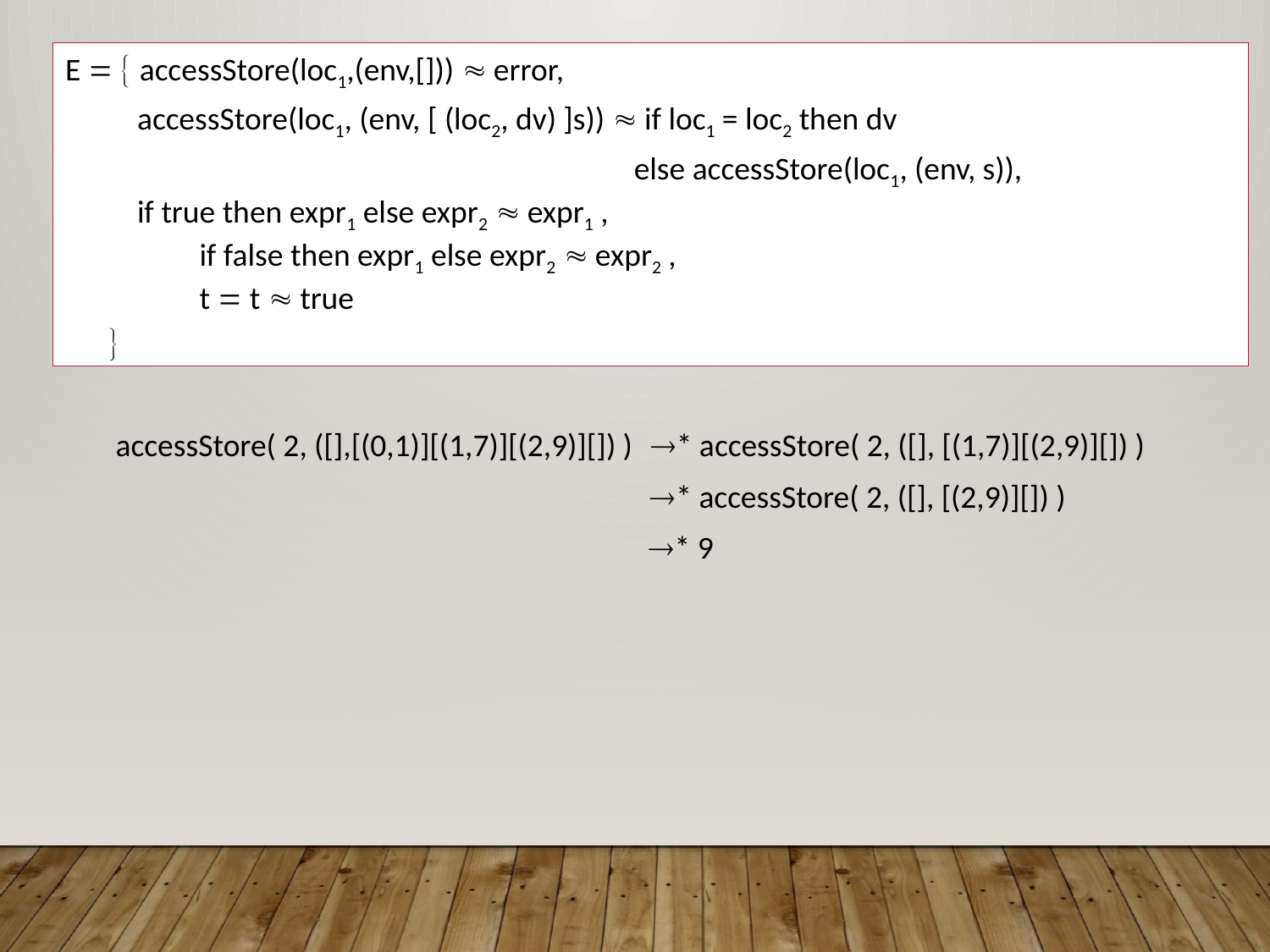

E = { accessStore(loc1,(env,[])) ≈ error,
          accessStore(loc1, (env, [ (loc2, dv) ]s)) ≈ if loc1 = loc2 then dv
                                                                               else accessStore(loc1, (env, s)),
          if true then expr1 else expr2 ≈ expr1 ,
	 if false then expr1 else expr2 ≈ expr2 ,
	 t = t ≈ true
      }
accessStore( 2, ([],[(0,1)][(1,7)][(2,9)][]) )
→* accessStore( 2, ([], [(1,7)][(2,9)][]) )
→* accessStore( 2, ([], [(2,9)][]) )
→* 9